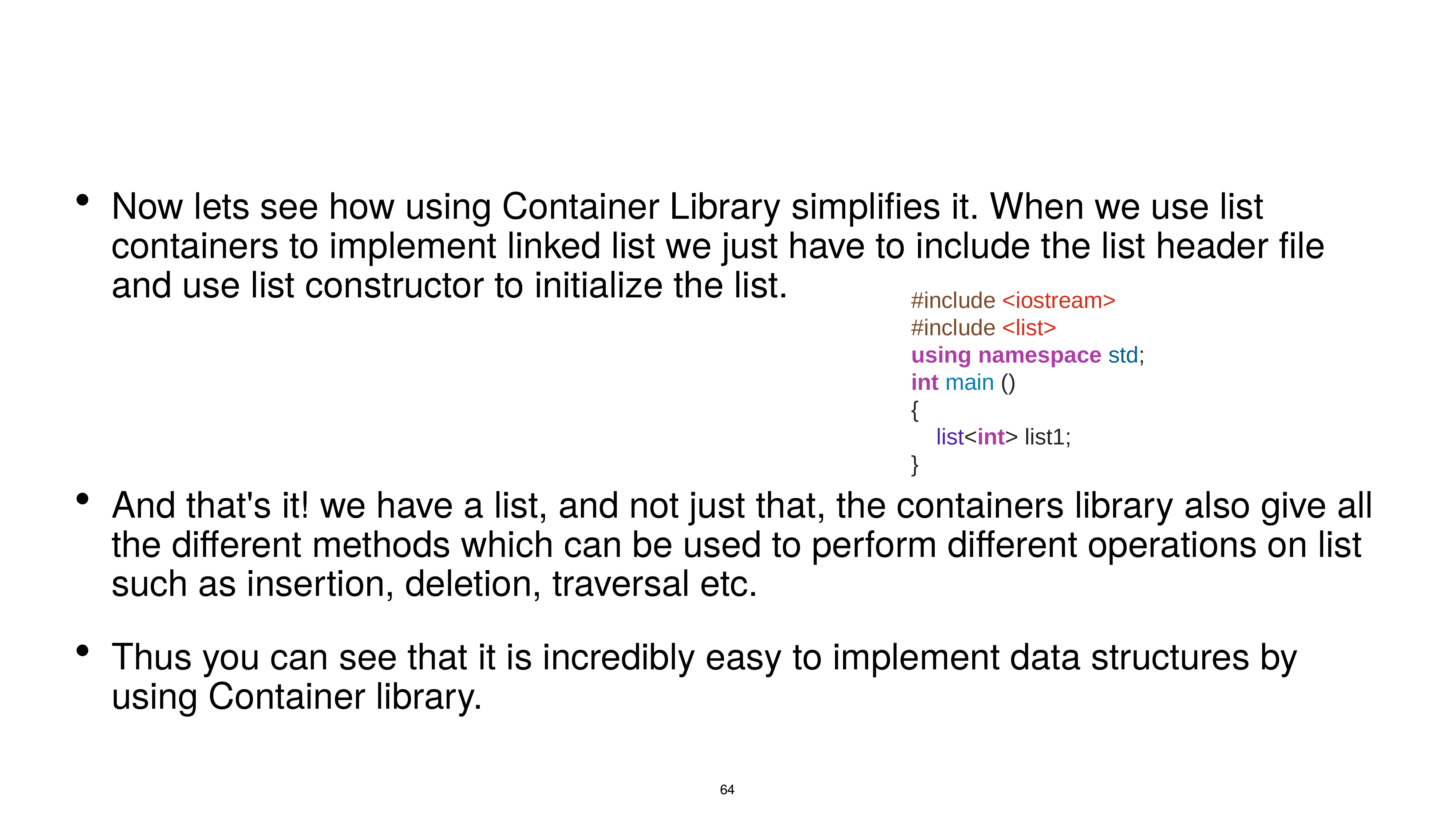

#
Now lets see how using Container Library simplifies it. When we use list containers to implement linked list we just have to include the list header file and use list constructor to initialize the list.

And that's it! we have a list, and not just that, the containers library also give all the different methods which can be used to perform different operations on list such as insertion, deletion, traversal etc.
Thus you can see that it is incredibly easy to implement data structures by using Container library.
#include <iostream>
#include <list>
using namespace std;
int main ()
{
    list<int> list1;
}
64